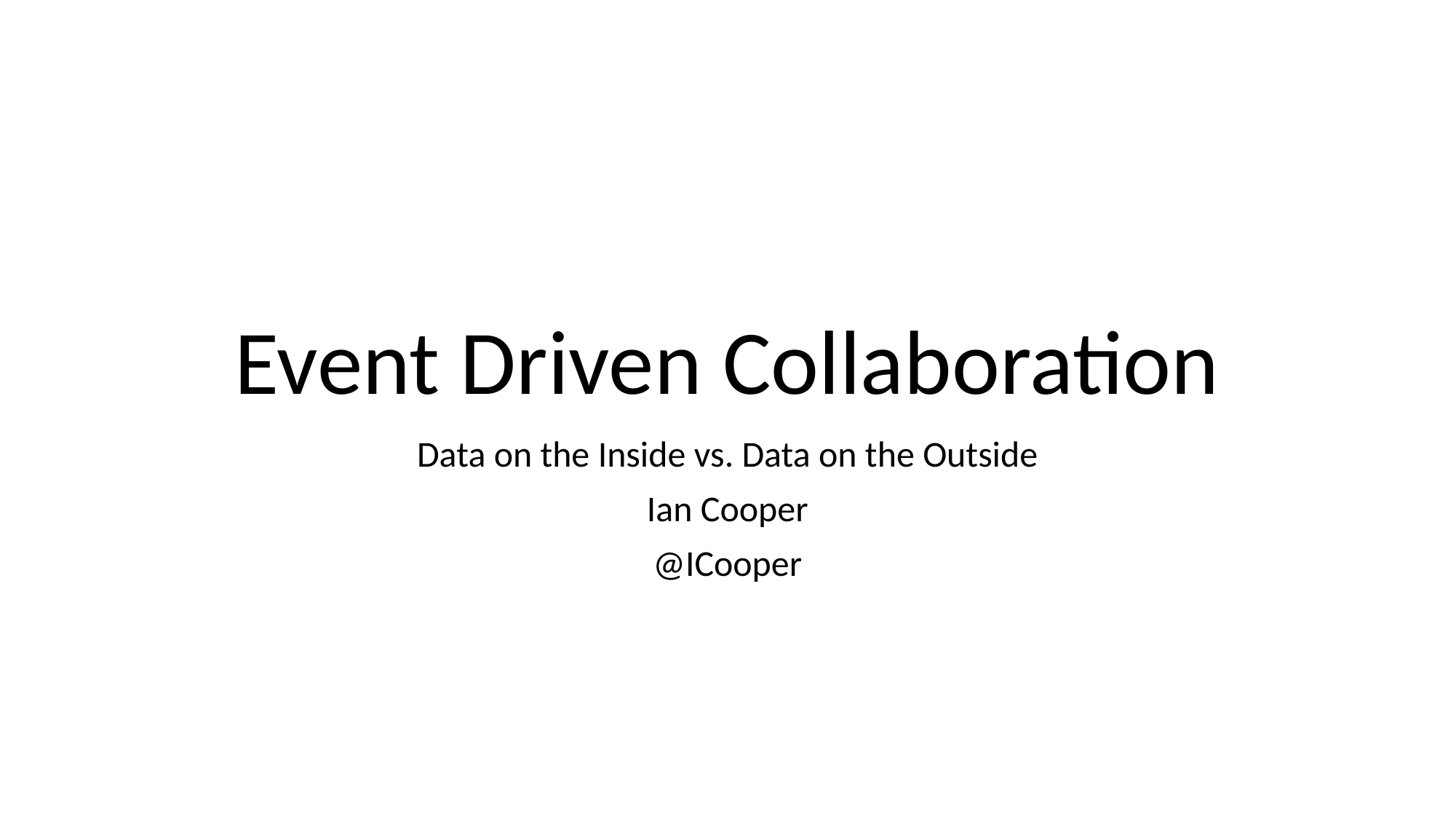

# Event Driven Collaboration
Data on the Inside vs. Data on the Outside
Ian Cooper
@ICooper